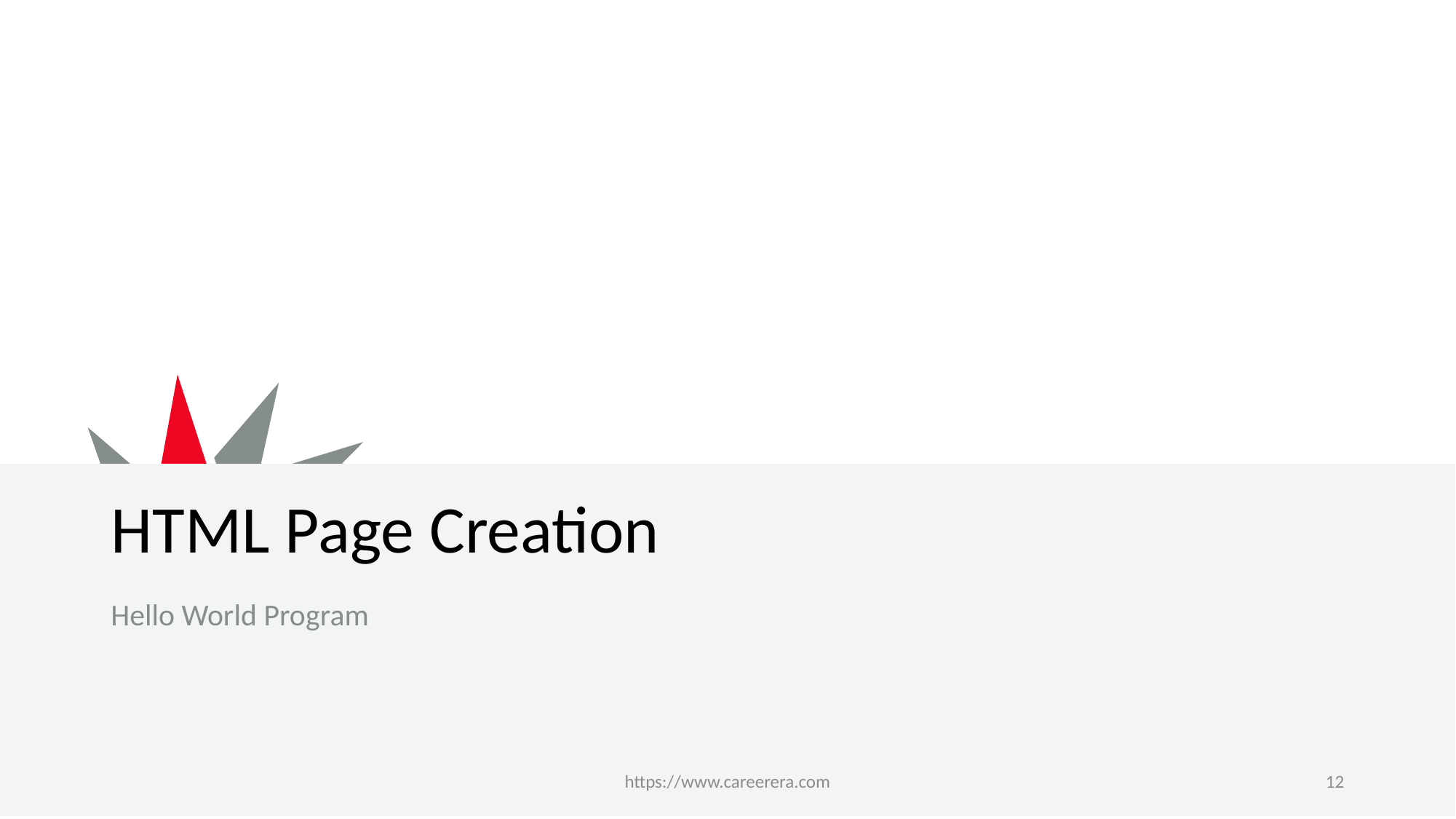

# HTML Page Creation
Hello World Program
https://www.careerera.com
12